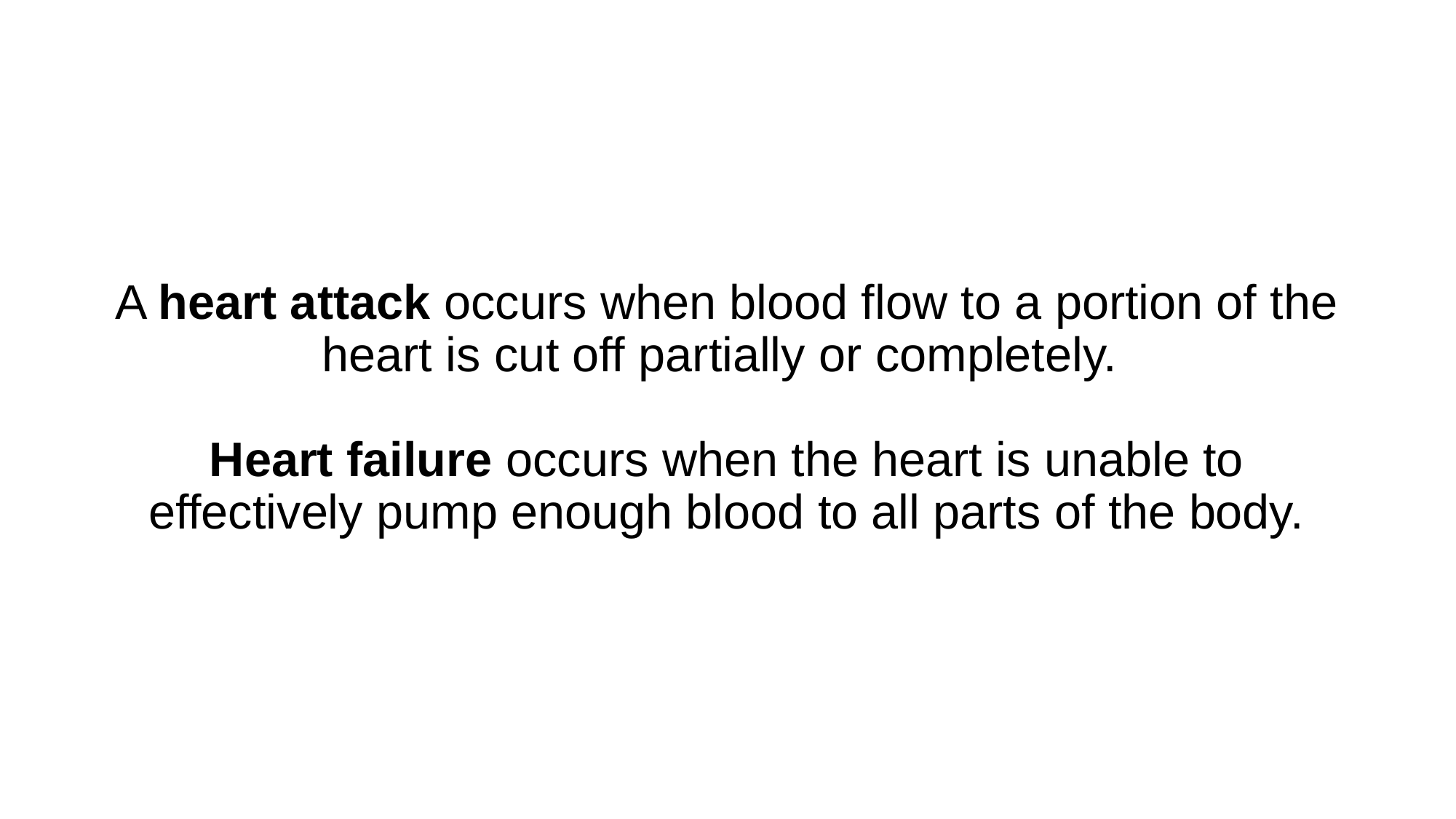

# A heart attack occurs when blood flow to a portion of the heart is cut off partially or completely.  Heart failure occurs when the heart is unable to effectively pump enough blood to all parts of the body.